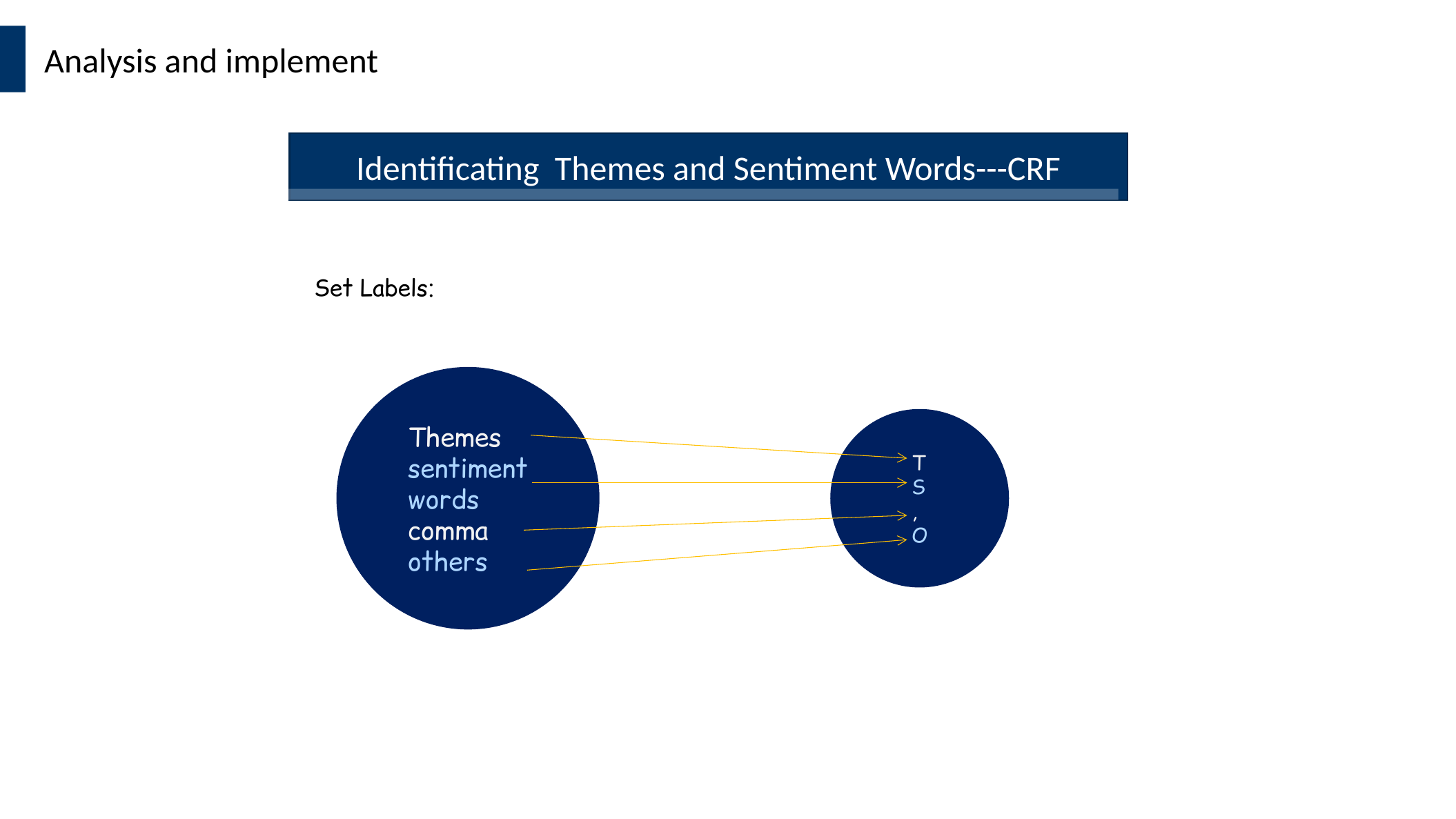

Analysis and implement
Identificating  Themes and Sentiment Words---CRF

Set Labels:
Themes
sentiment words
comma
others
T
S
,
O